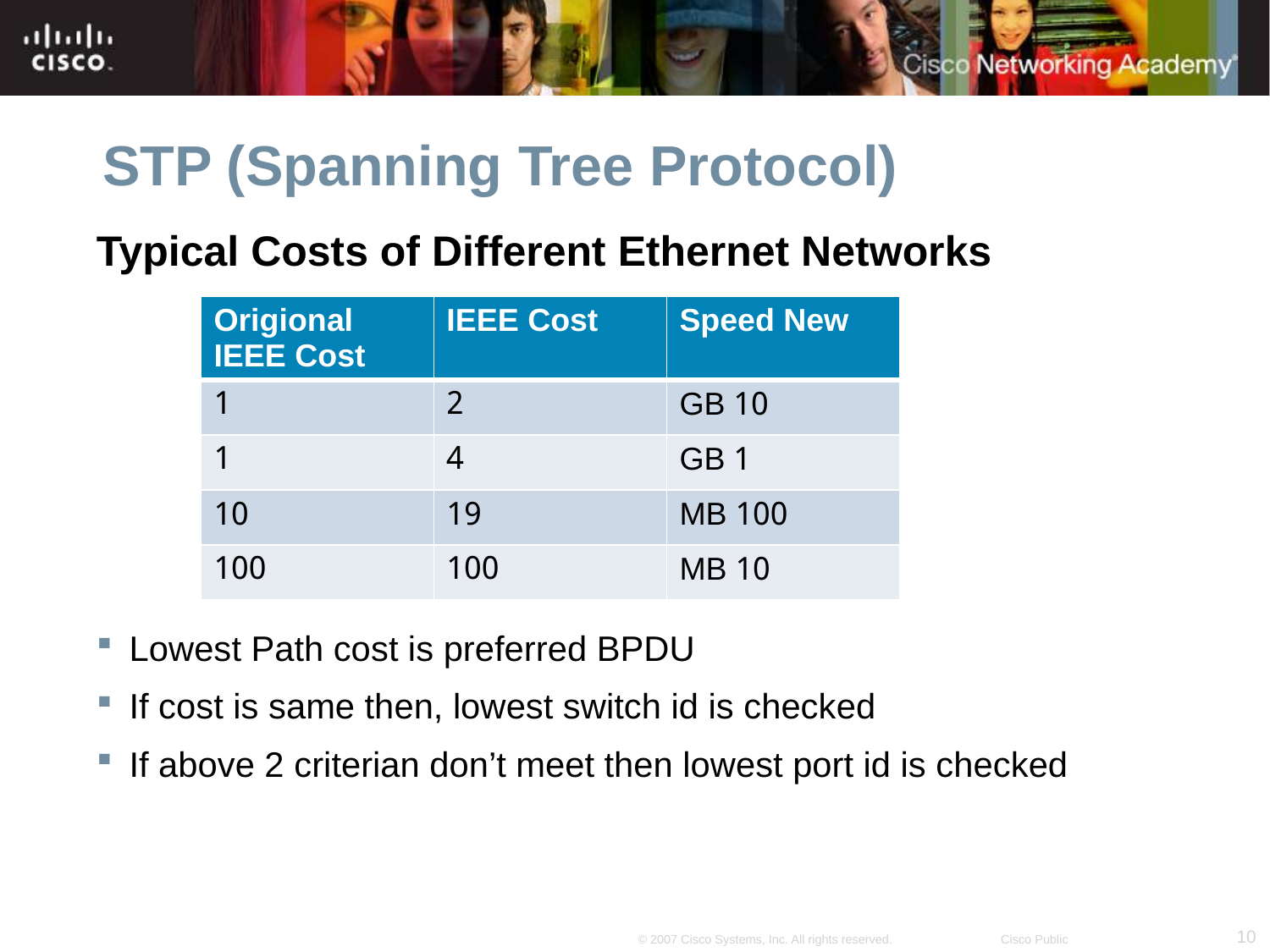

# STP (Spanning Tree Protocol)
Typical Costs of Different Ethernet Networks

Lowest Path cost is preferred BPDU
If cost is same then, lowest switch id is checked
If above 2 criterian don’t meet then lowest port id is checked
| Origional IEEE Cost | IEEE Cost | Speed New |
| --- | --- | --- |
| 1 | 2 | 10 GB |
| 1 | 4 | 1 GB |
| 10 | 19 | 100 MB |
| 100 | 100 | 10 MB |